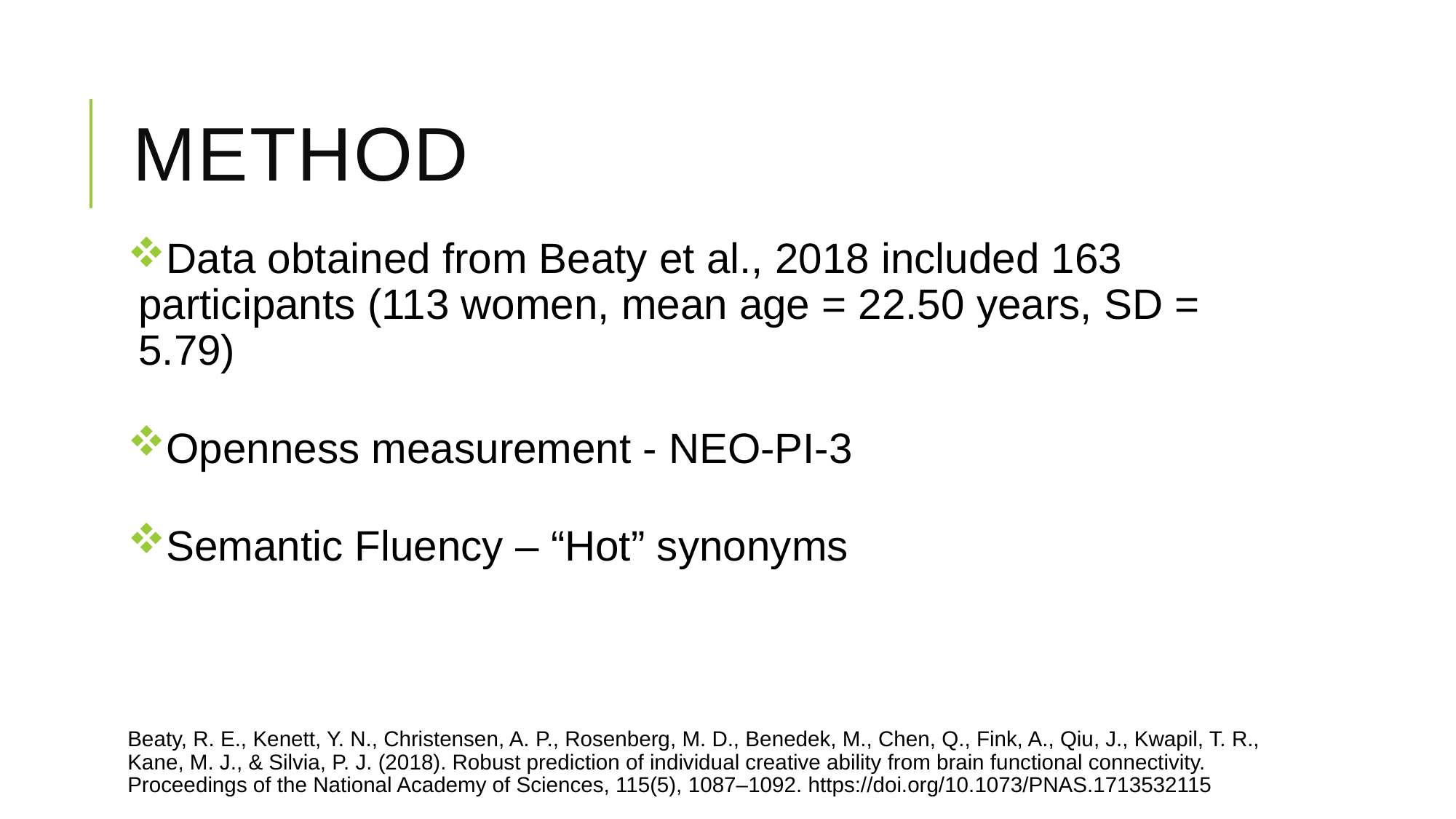

# Method
Data obtained from Beaty et al., 2018 included 163 participants (113 women, mean age = 22.50 years, SD = 5.79)
Openness measurement - NEO-PI-3
Semantic Fluency – “Hot” synonyms

Beaty, R. E., Kenett, Y. N., Christensen, A. P., Rosenberg, M. D., Benedek, M., Chen, Q., Fink, A., Qiu, J., Kwapil, T. R., Kane, M. J., & Silvia, P. J. (2018). Robust prediction of individual creative ability from brain functional connectivity. Proceedings of the National Academy of Sciences, 115(5), 1087–1092. https://doi.org/10.1073/PNAS.1713532115